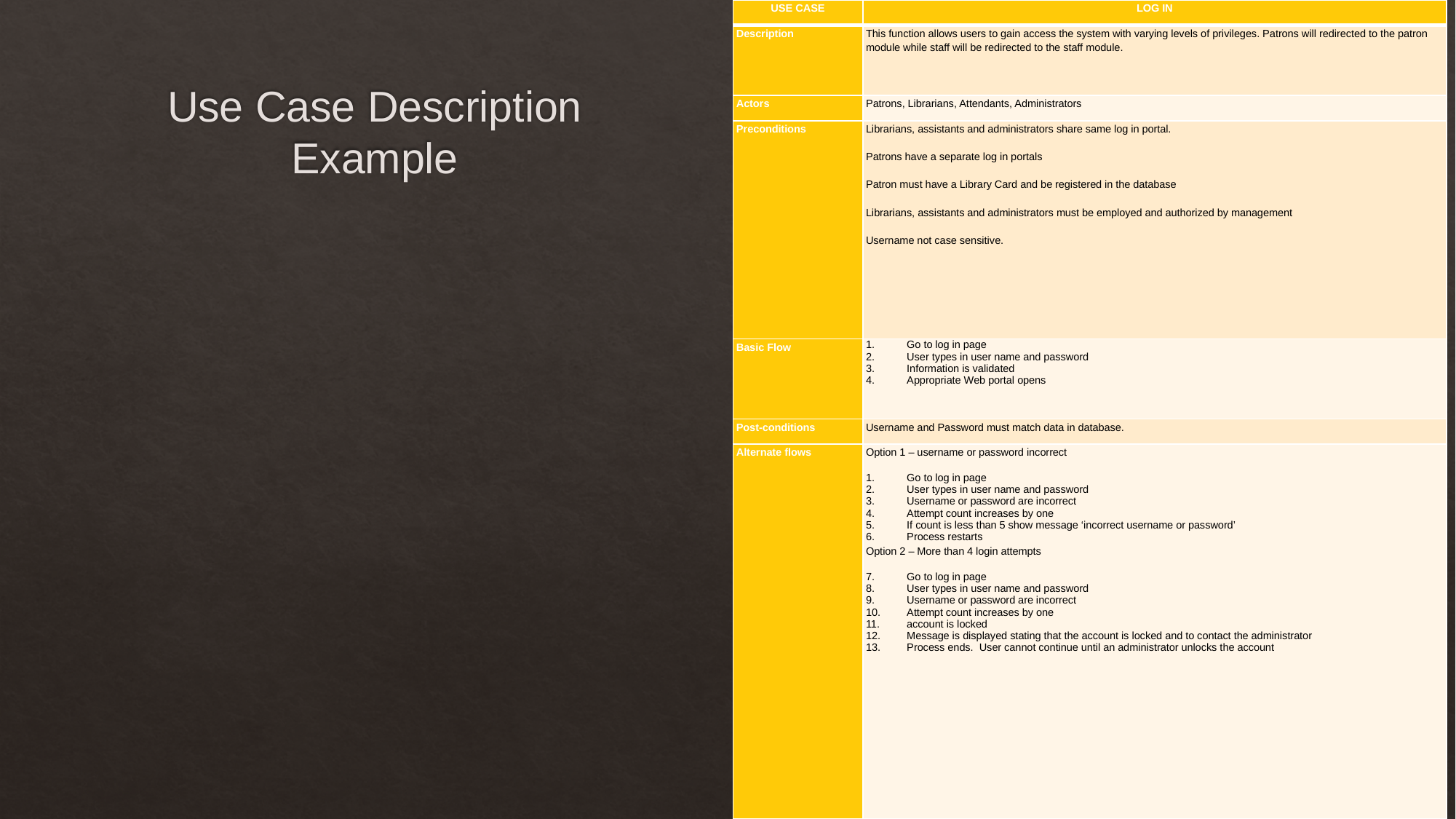

| USE CASE | LOG IN |
| --- | --- |
| Description | This function allows users to gain access the system with varying levels of privileges. Patrons will redirected to the patron module while staff will be redirected to the staff module. |
| Actors | Patrons, Librarians, Attendants, Administrators |
| Preconditions | Librarians, assistants and administrators share same log in portal. Patrons have a separate log in portals Patron must have a Library Card and be registered in the database Librarians, assistants and administrators must be employed and authorized by management Username not case sensitive. |
| Basic Flow | Go to log in page User types in user name and password Information is validated Appropriate Web portal opens |
| Post-conditions | Username and Password must match data in database. |
| Alternate flows | Option 1 – username or password incorrect Go to log in page User types in user name and password Username or password are incorrect Attempt count increases by one If count is less than 5 show message ‘incorrect username or password’ Process restarts Option 2 – More than 4 login attempts Go to log in page User types in user name and password Username or password are incorrect Attempt count increases by one account is locked Message is displayed stating that the account is locked and to contact the administrator Process ends. User cannot continue until an administrator unlocks the account |
# Use Case Description Example